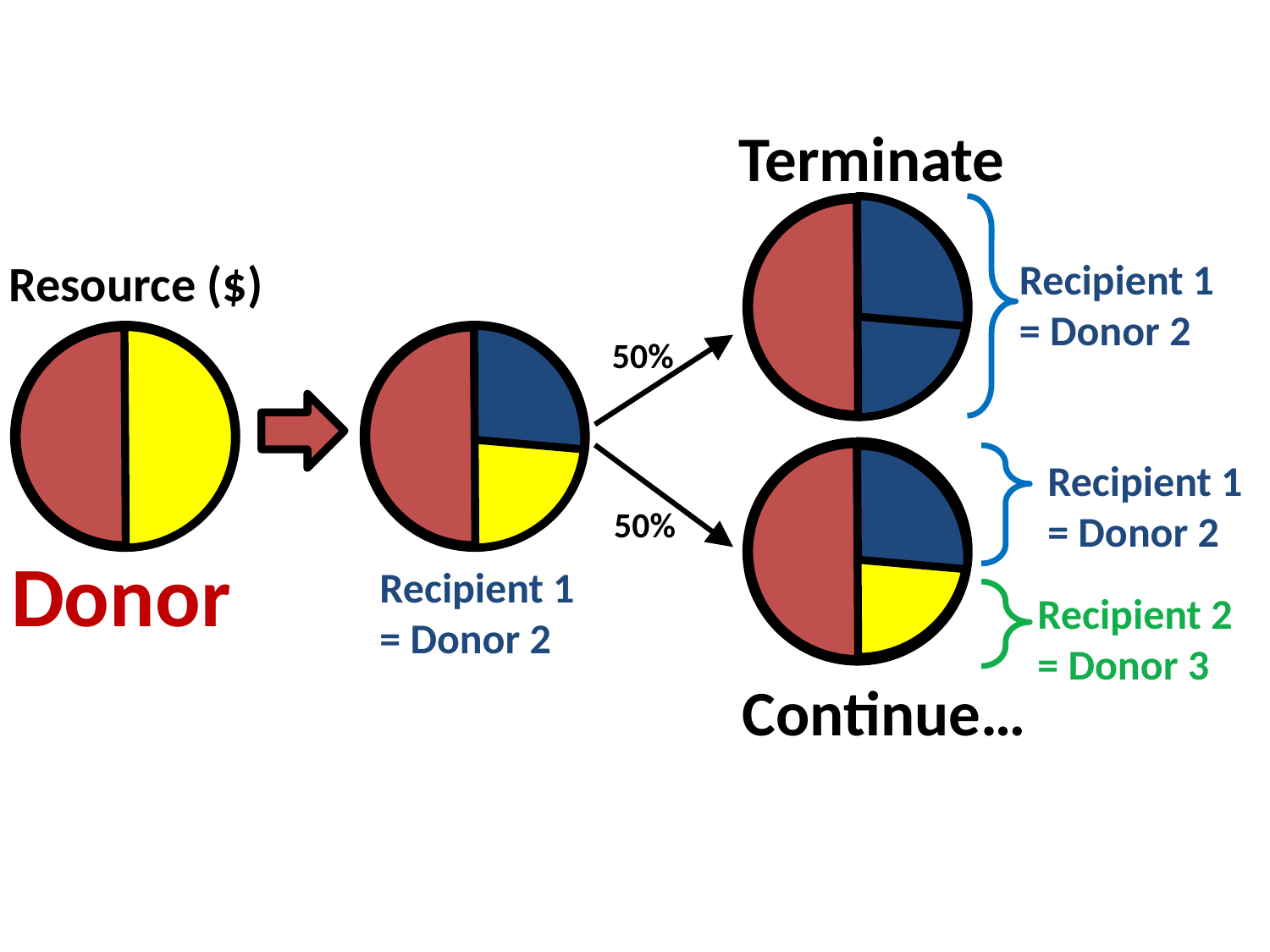

Terminate

Resource ($)
Recipient 1
= Donor 2

50%

Recipient 1
= Donor 2
50%
Donor
Recipient 1
= Donor 2
Recipient 2
= Donor 3

Continue…